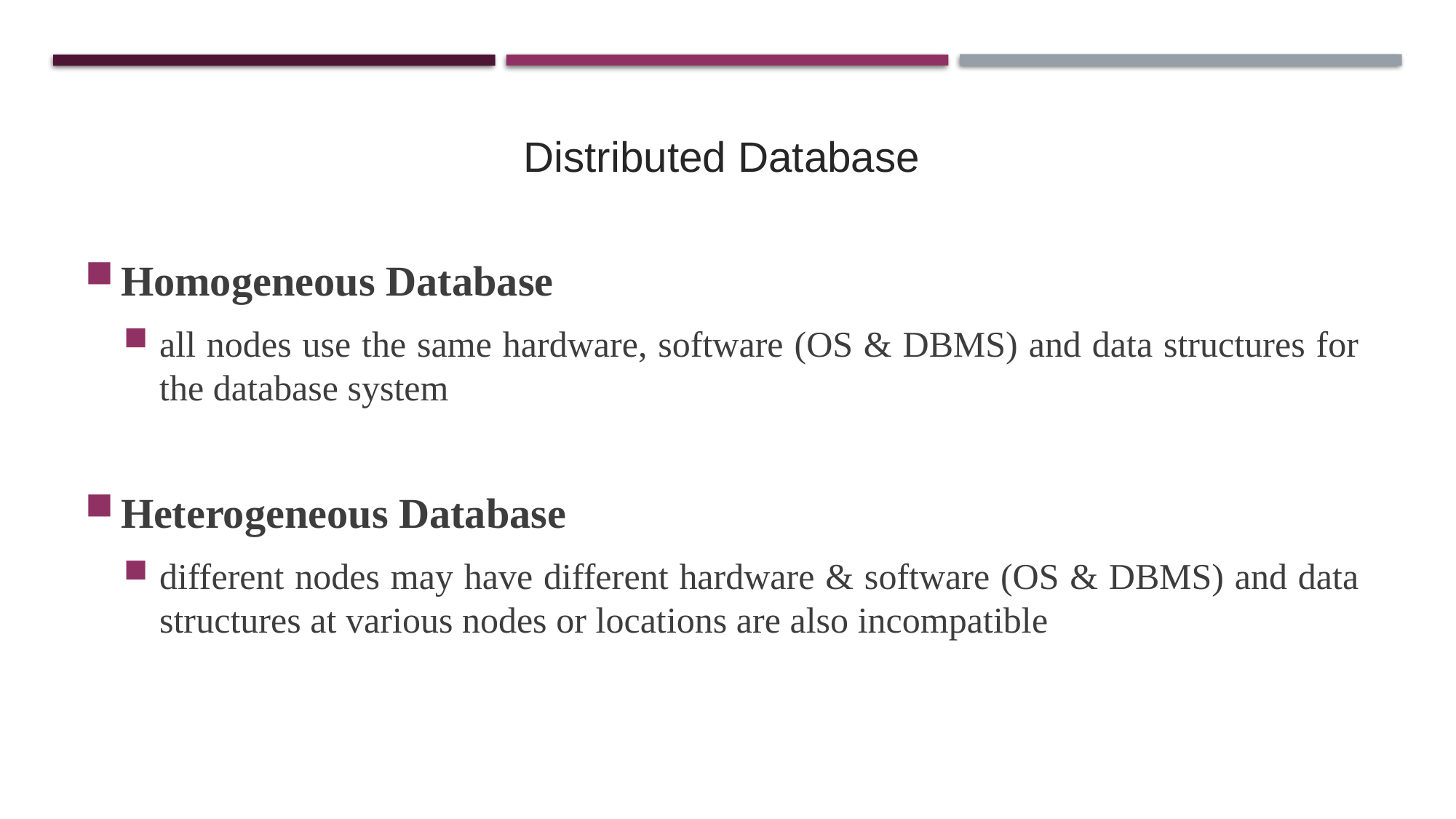

Distributed Database
Homogeneous Database
all nodes use the same hardware, software (OS & DBMS) and data structures for the database system

Heterogeneous Database
different nodes may have different hardware & software (OS & DBMS) and data structures at various nodes or locations are also incompatible